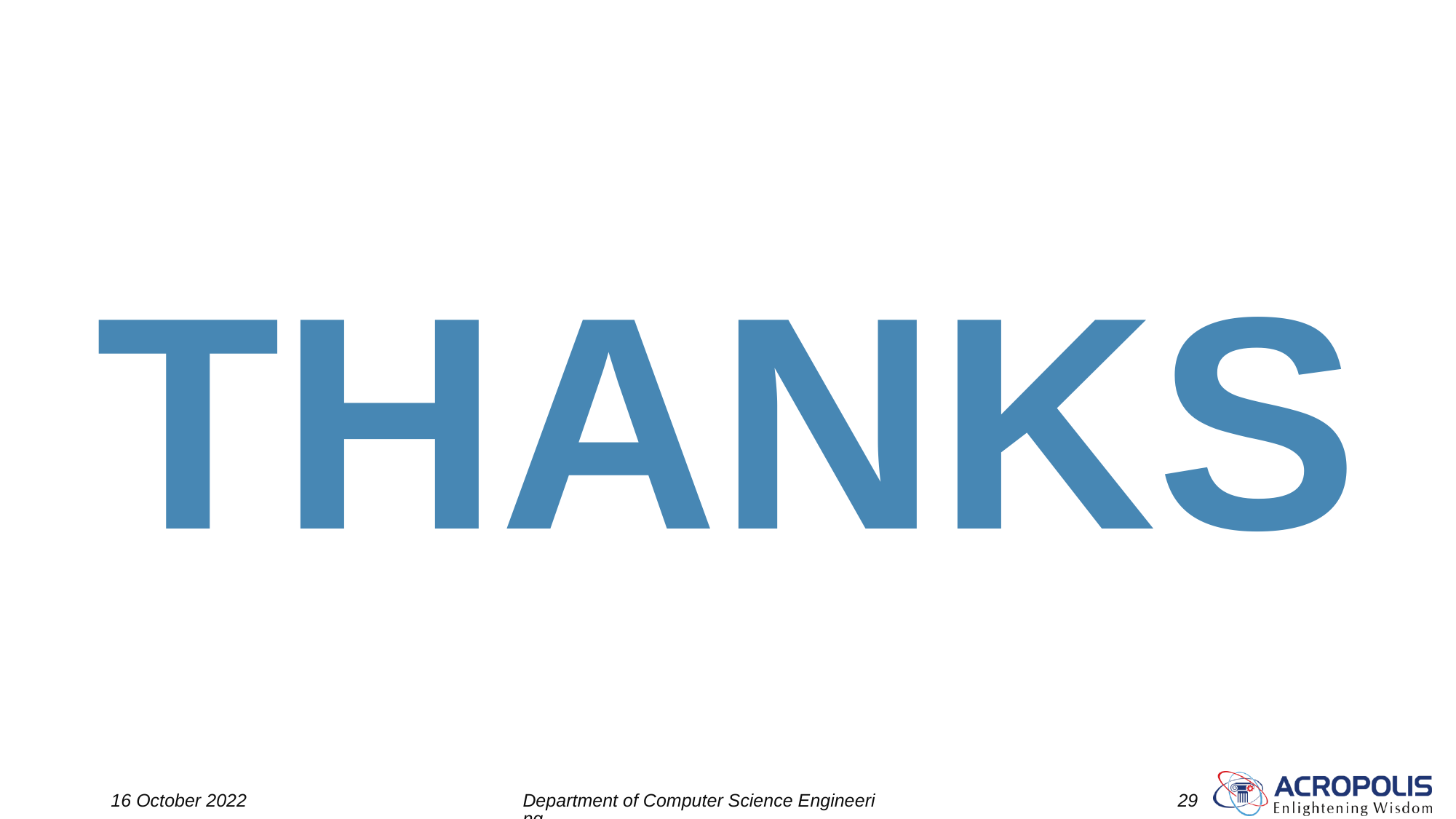

THANKS
16 October 2022
Department of Computer Science Engineering
29